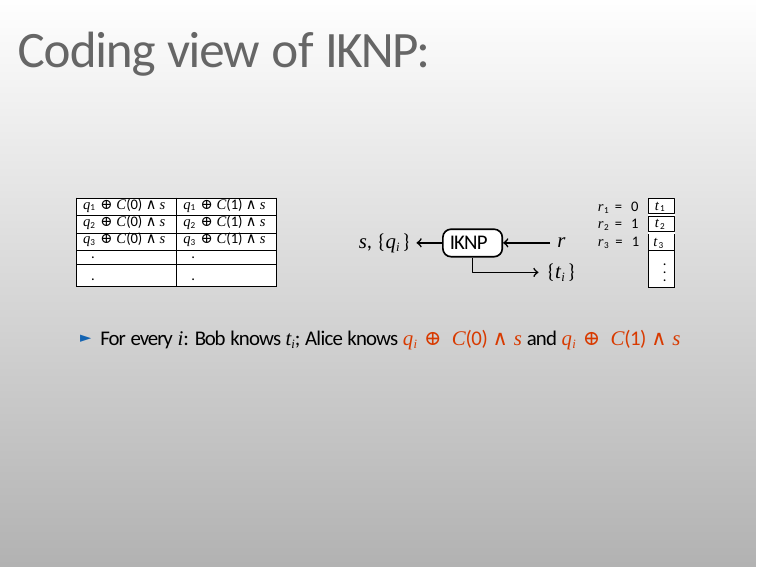

# Coding view of IKNP:
r1 = 0

| q1 ⊕ C(0) ∧ s | q1 ⊕ C(1) ∧ s |
| --- | --- |
| q2 ⊕ C(0) ∧ s | q2 ⊕ C(1) ∧ s |
| q3 ⊕ C(0) ∧ s | q3 ⊕ C(1) ∧ s |
| . | . |
|  |  |
| . | . |
t1
r2 = 1
t2
r
s, {qi }
IKNP
r3 = 1   t3

.

{ti }
.
.
For every i: Bob knows ti; Alice knows qi ⊕  C(0) ∧ s and qi ⊕  C(1) ∧ s